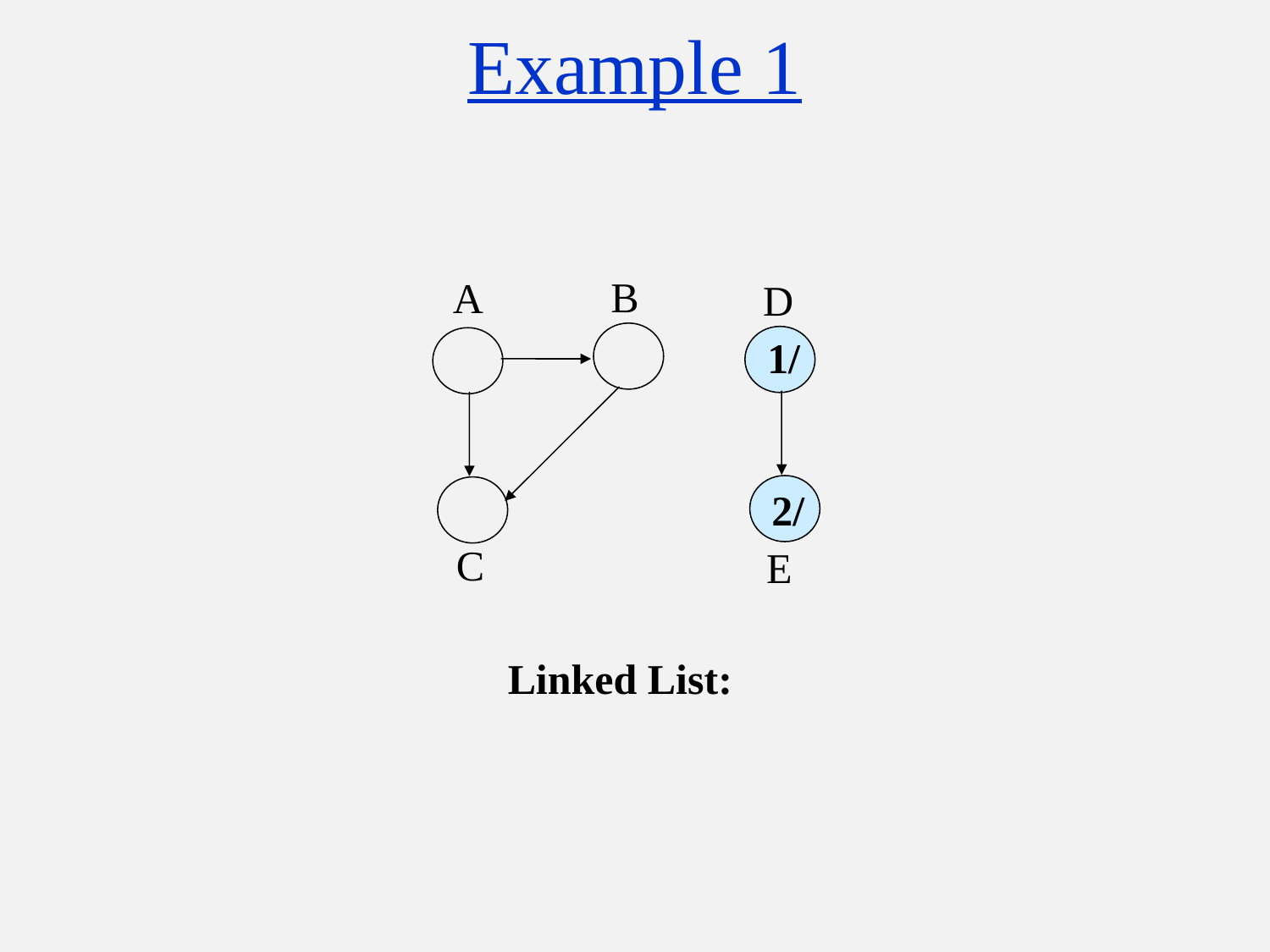

# Example 1
B
A
D

1/

2/
C
E
Linked List: